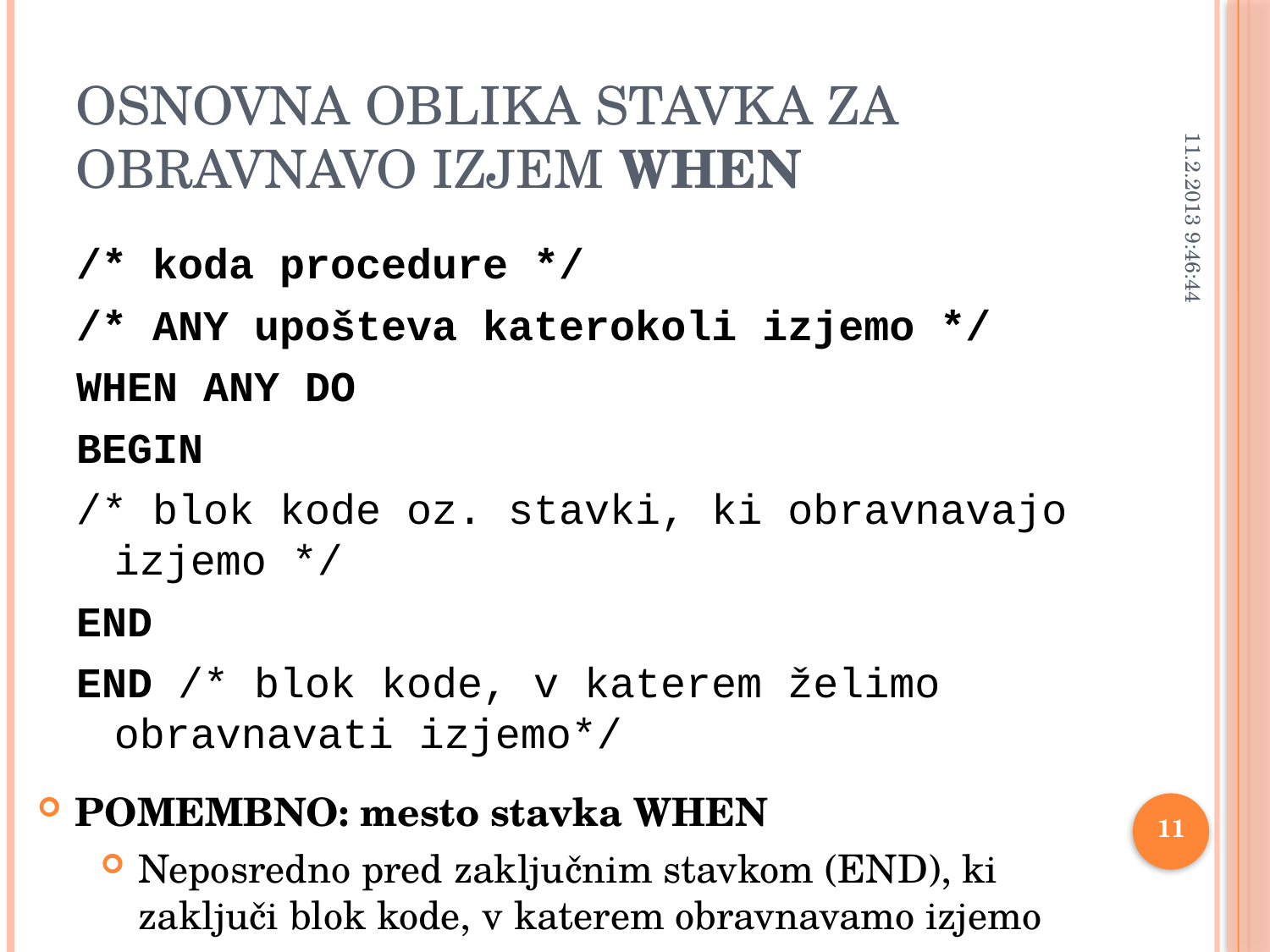

# OSNOVNA OBLIKA STAVKA ZA OBRAVNAVO IZJEM WHEN
11.2.2013 9:46:44
/* koda procedure */
/* ANY upošteva katerokoli izjemo */
WHEN ANY DO
BEGIN
/* blok kode oz. stavki, ki obravnavajo izjemo */
END
END /* blok kode, v katerem želimo obravnavati izjemo*/
POMEMBNO: mesto stavka WHEN
Neposredno pred zaključnim stavkom (END), ki zaključi blok kode, v katerem obravnavamo izjemo
11